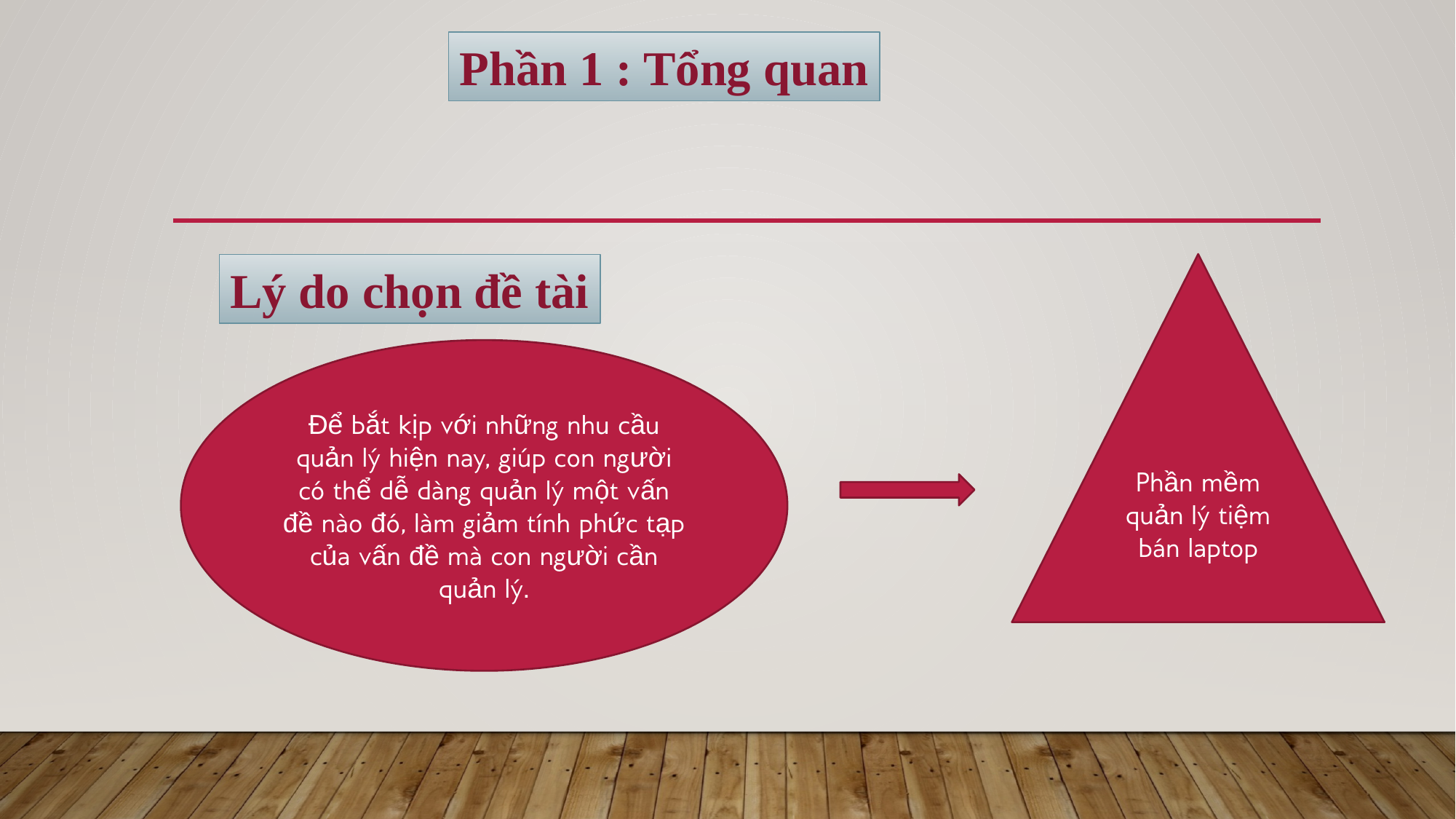

Phần 1 : Tổng quan
Lý do chọn đề tài
Phần mềm quản lý tiệm bán laptop

Để bắt kịp với những nhu cầu quản lý hiện nay, giúp con người có thể dễ dàng quản lý một vấn đề nào đó, làm giảm tính phức tạp của vấn đề mà con người cần quản lý.